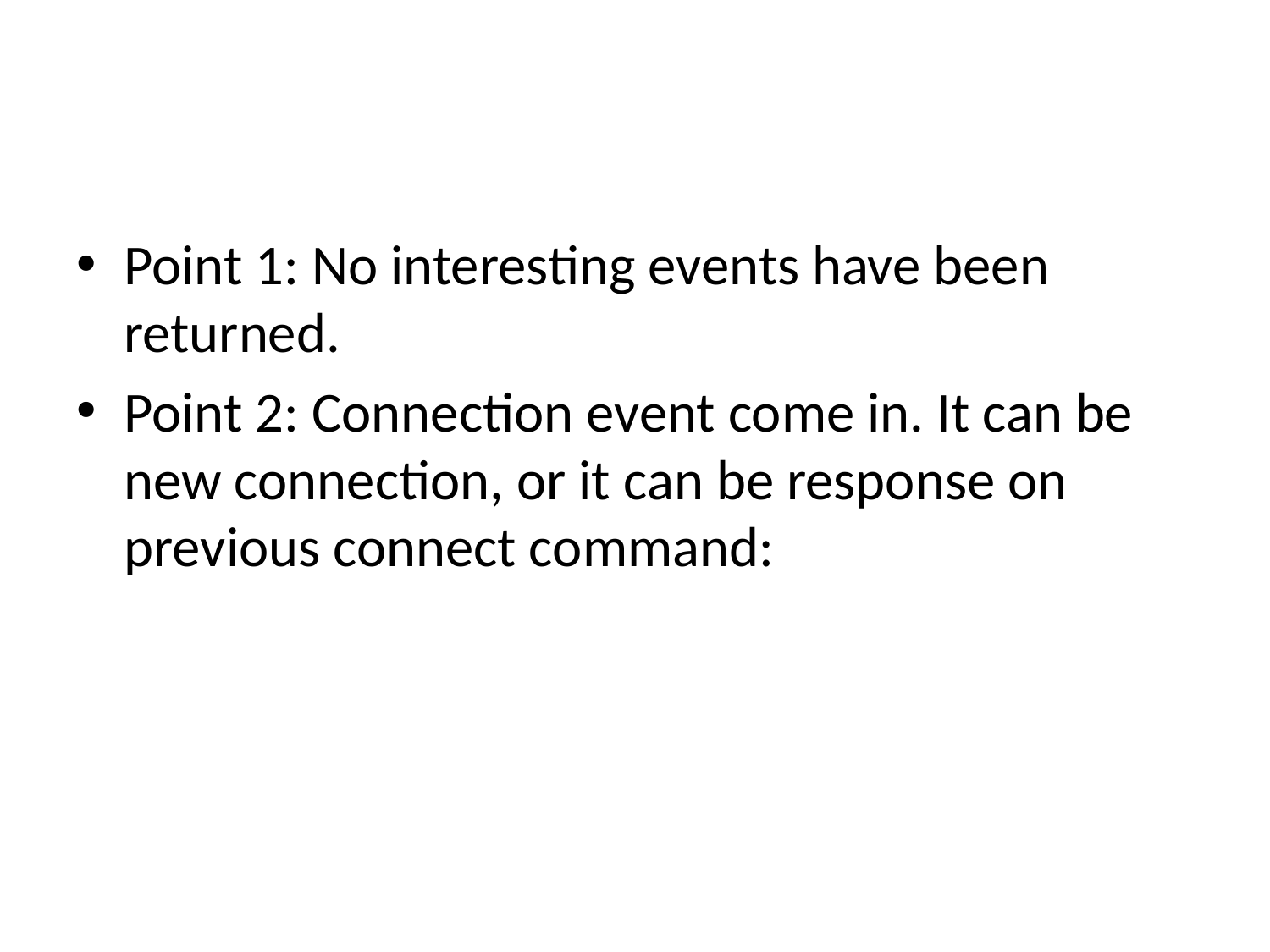

#
Point 1: No interesting events have been returned.
Point 2: Connection event come in. It can be new connection, or it can be response on previous connect command: